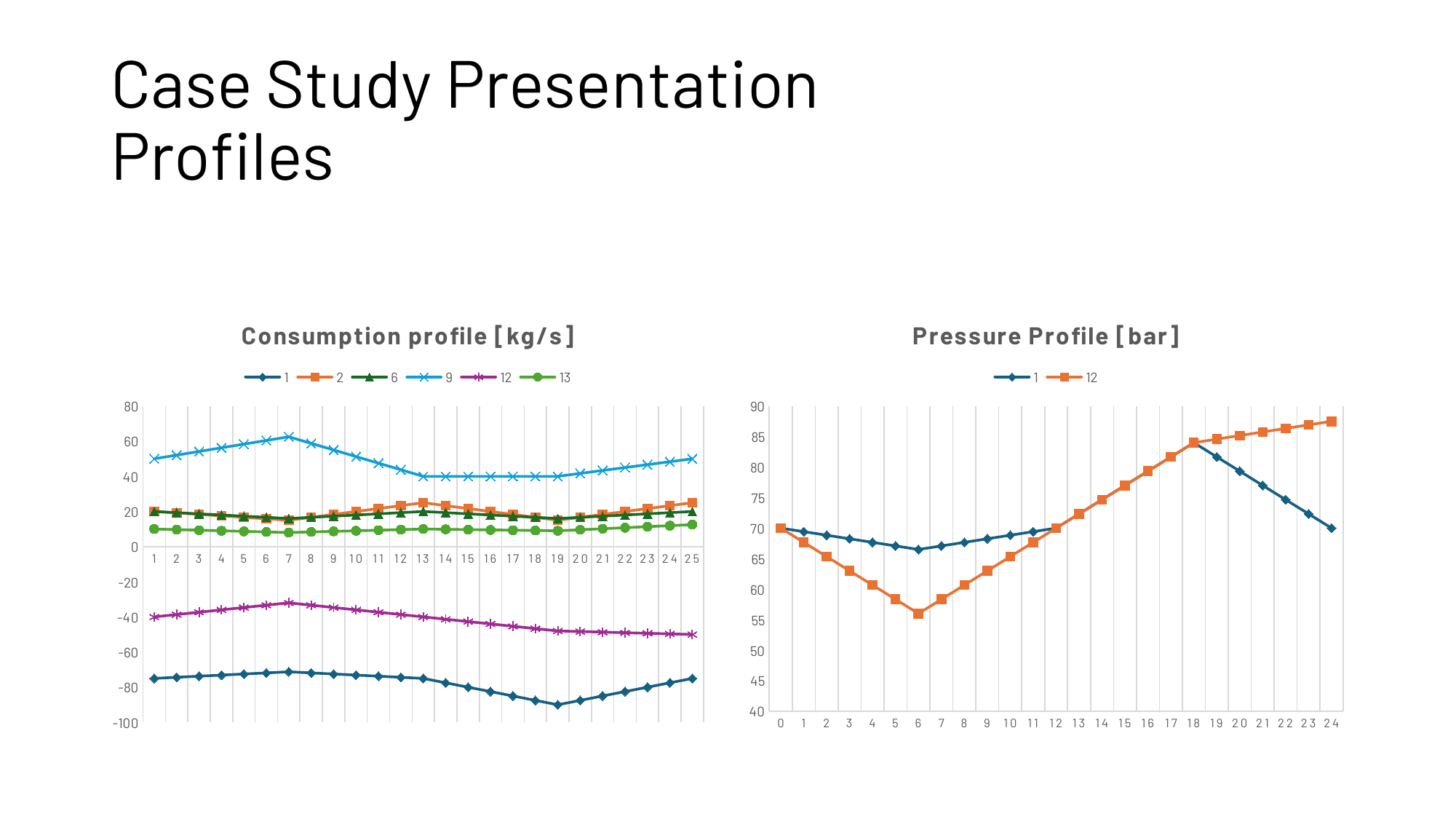

# Case Study Presentation Profiles

### Chart: Consumption profile [kg/s]

| Category | 1 | 2 | 6 | 9 | 12 | 13 |
|---|---|---|---|---|---|---|

### Chart: Pressure Profile [bar]

| Category | 1 | 12 |
|---|---|---|
| 0 | 70.0 | 70.0 |
| 1 | 69.4166666666667 | 67.6666666666667 |
| 2 | 68.8333333333333 | 65.3333333333333 |
| 3 | 68.25 | 63.0 |
| 4 | 67.6666666666667 | 60.6666666666667 |
| 5 | 67.0833333333333 | 58.3333333333333 |
| 6 | 66.5 | 56.0 |
| 7 | 67.0833333333333 | 58.3333333333333 |
| 8 | 67.6666666666667 | 60.6666666666667 |
| 9 | 68.25 | 63.0 |
| 10 | 68.8333333333333 | 65.3333333333333 |
| 11 | 69.4166666666667 | 67.6666666666667 |
| 12 | 70.0 | 70.0 |
| 13 | 72.3333333333333 | 72.3333333333333 |
| 14 | 74.6666666666667 | 74.6666666666667 |
| 15 | 77.0 | 77.0 |
| 16 | 79.3333333333333 | 79.3333333333333 |
| 17 | 81.6666666666666 | 81.6666666666666 |
| 18 | 84.0 | 84.0 |
| 19 | 81.6666666666667 | 84.5833333333333 |
| 20 | 79.3333333333333 | 85.1666666666667 |
| 21 | 77.0 | 85.75 |
| 22 | 74.6666666666667 | 86.3333333333333 |
| 23 | 72.3333333333334 | 86.9166666666667 |
| 24 | 70.0 | 87.5 |